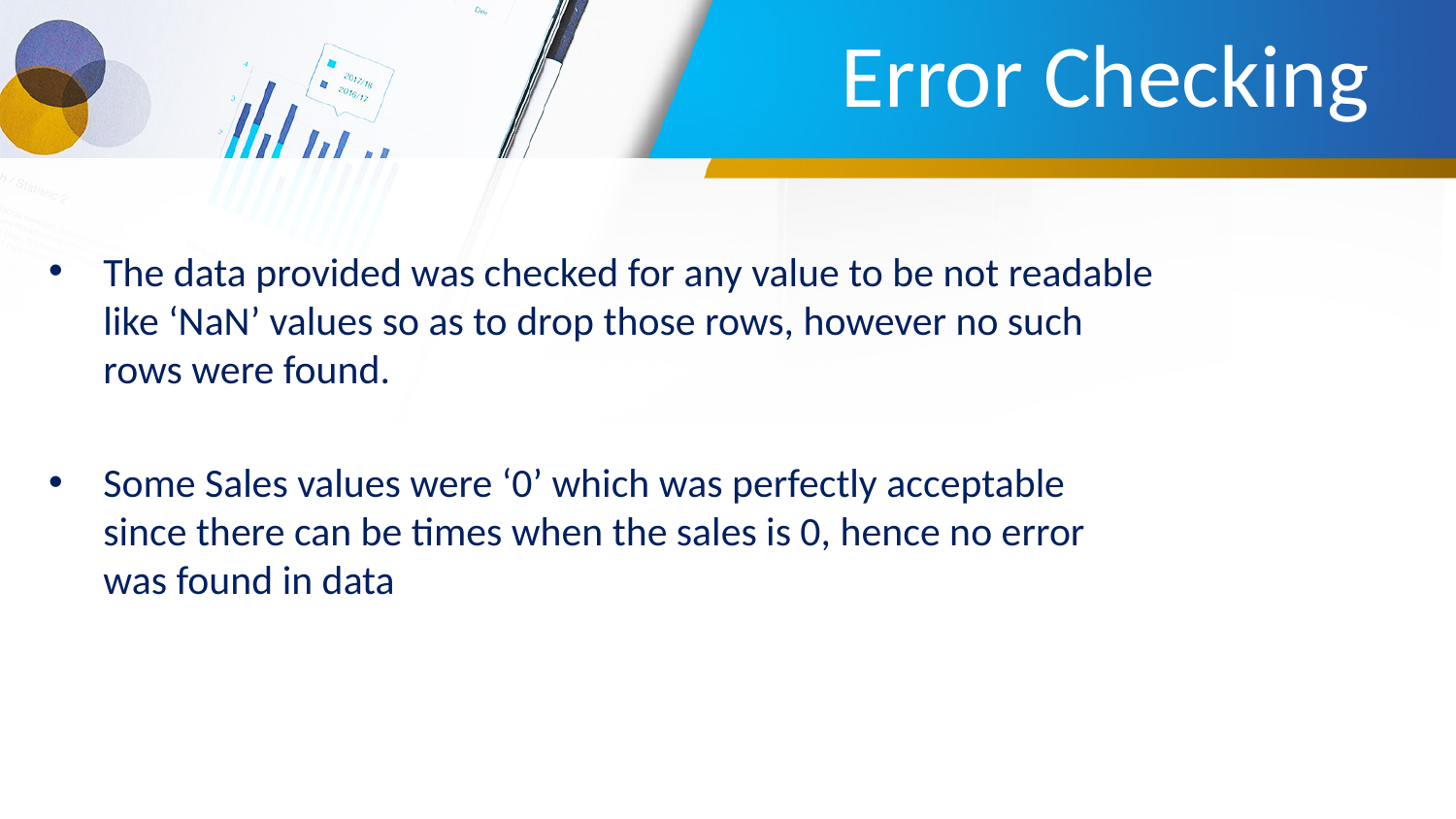

# Error Checking
The data provided was checked for any value to be not readable like ‘NaN’ values so as to drop those rows, however no such rows were found.

Some Sales values were ‘0’ which was perfectly acceptable since there can be times when the sales is 0, hence no error was found in data